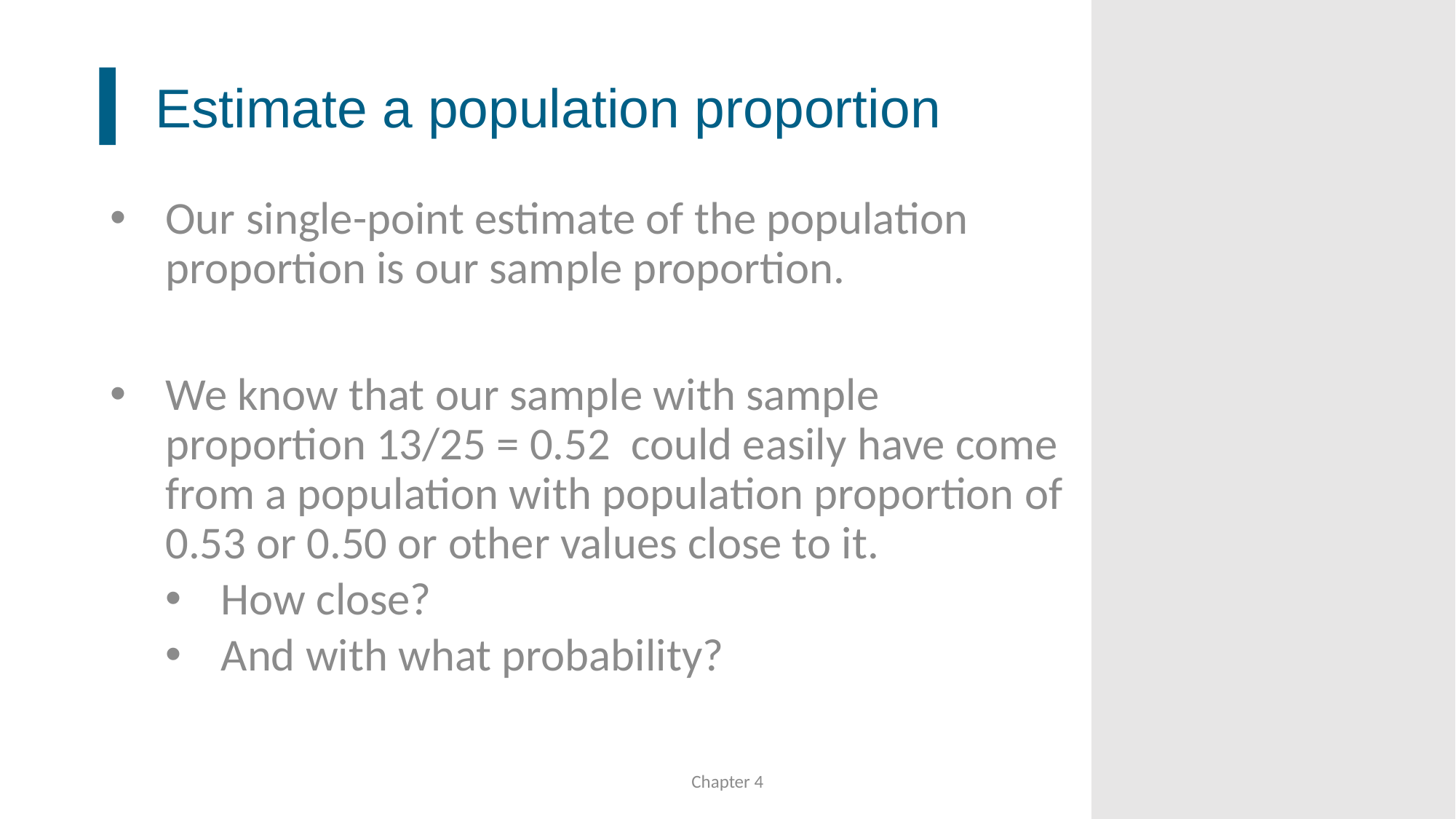

# Estimate a population proportion

Our single-point estimate of the population proportion is our sample proportion.

We know that our sample with sample proportion 13/25 = 0.52  could easily have come from a population with population proportion of 0.53 or 0.50 or other values close to it.
How close?
And with what probability?
Chapter 4
52